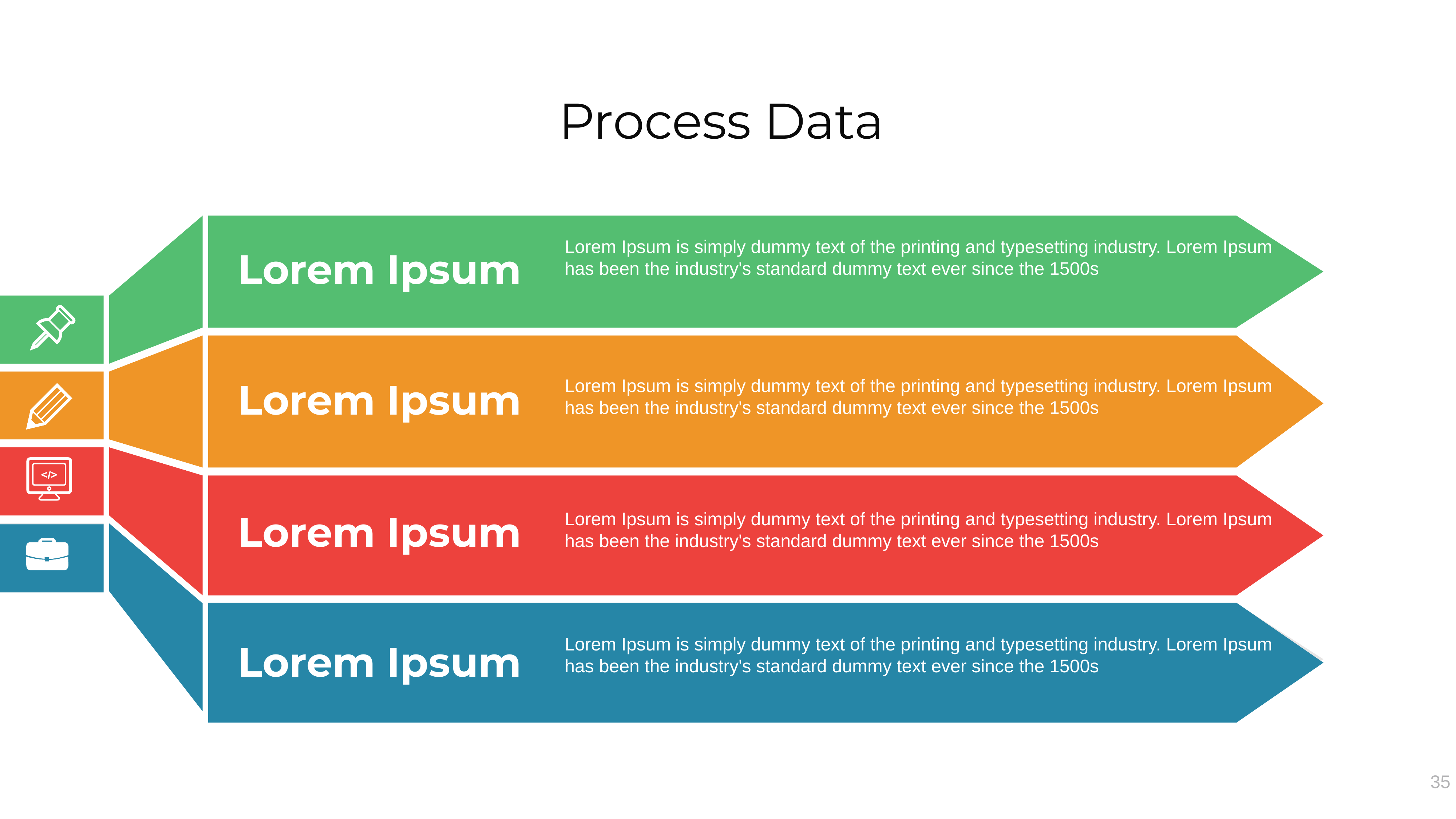

# Process Data

Lorem Ipsum is simply dummy text of the printing and typesetting industry. Lorem Ipsum has been the industry's standard dummy text ever since the 1500s
Lorem Ipsum

Lorem Ipsum
Lorem Ipsum is simply dummy text of the printing and typesetting industry. Lorem Ipsum has been the industry's standard dummy text ever since the 1500s

Lorem Ipsum
Lorem Ipsum is simply dummy text of the printing and typesetting industry. Lorem Ipsum has been the industry's standard dummy text ever since the 1500s

Contrary to popular belief, Lorem Ipsum is not simply random text. It has roots in a piece of classical Latin literature from 45 BC.
Launch
Lorem Ipsum is simply dummy text of the printing and typesetting industry. Lorem Ipsum has been the industry's standard dummy text ever since the 1500s
Lorem Ipsum
35